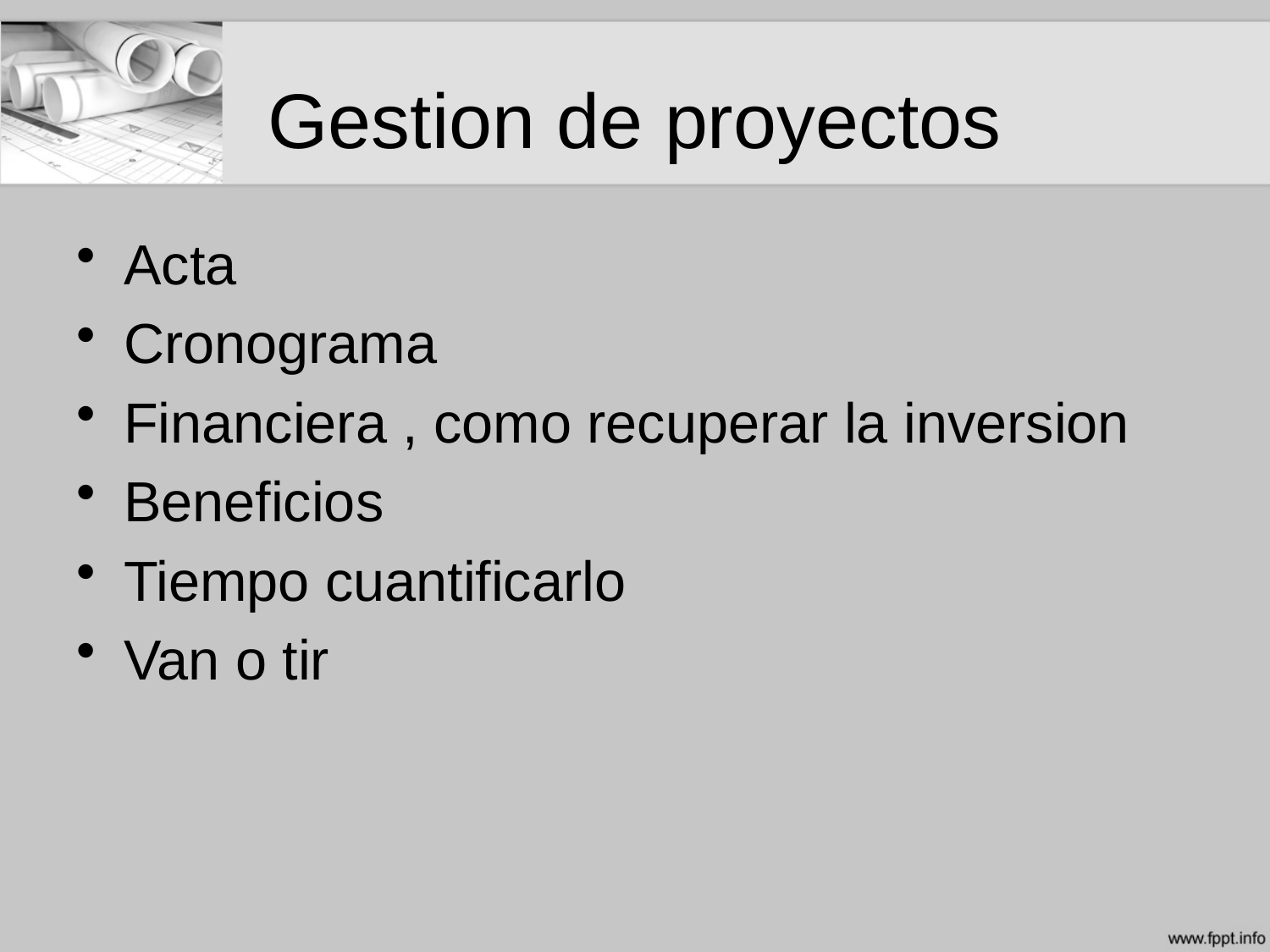

# Gestion de proyectos
Acta
Cronograma
Financiera , como recuperar la inversion
Beneficios
Tiempo cuantificarlo
Van o tir